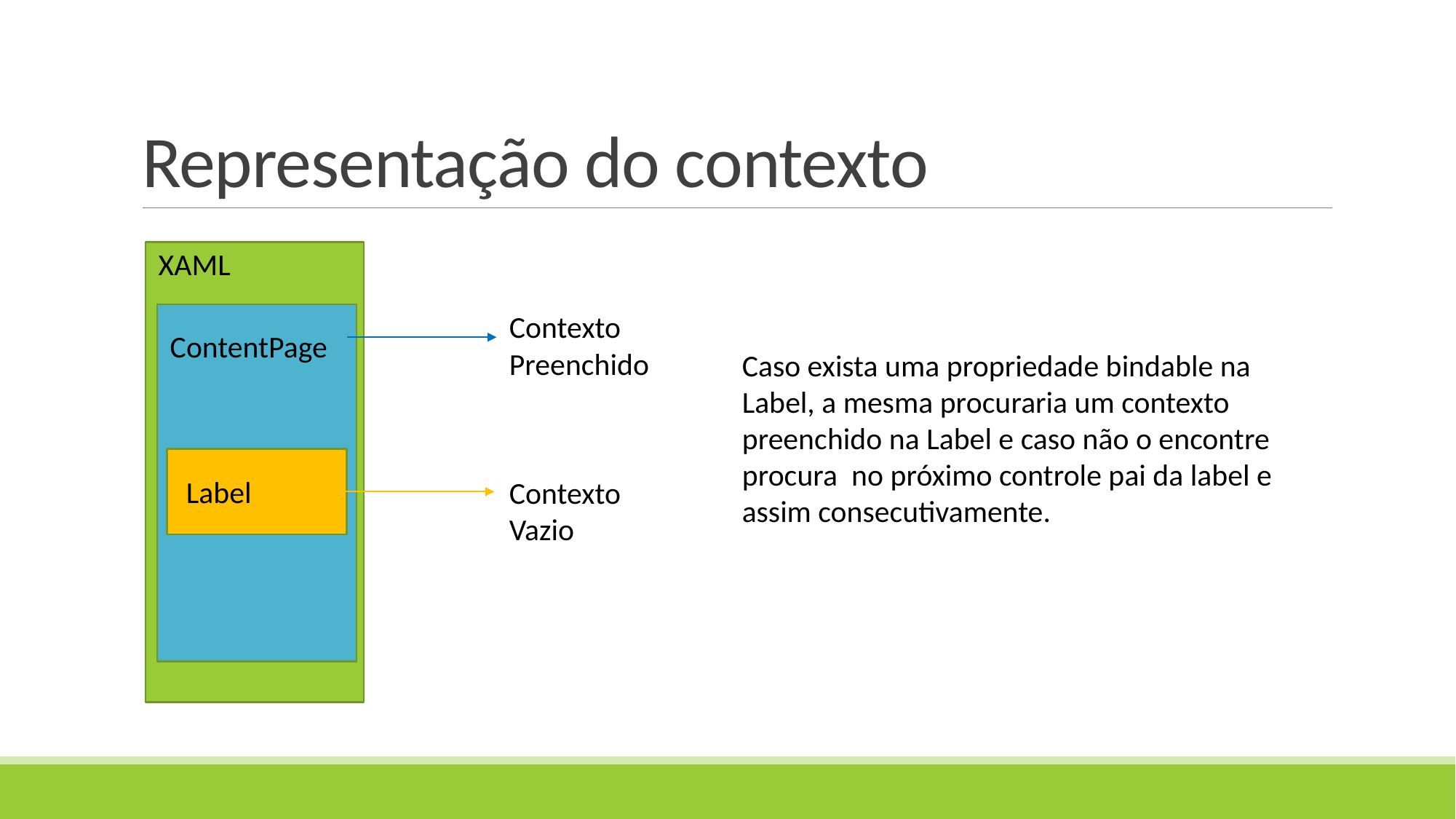

# Representação do contexto
XAML

Contexto
Preenchido

ContentPage
Caso exista uma propriedade bindable na Label, a mesma procuraria um contexto preenchido na Label e caso não o encontre procura  no próximo controle pai da label e assim consecutivamente.

Label
Contexto
Vazio